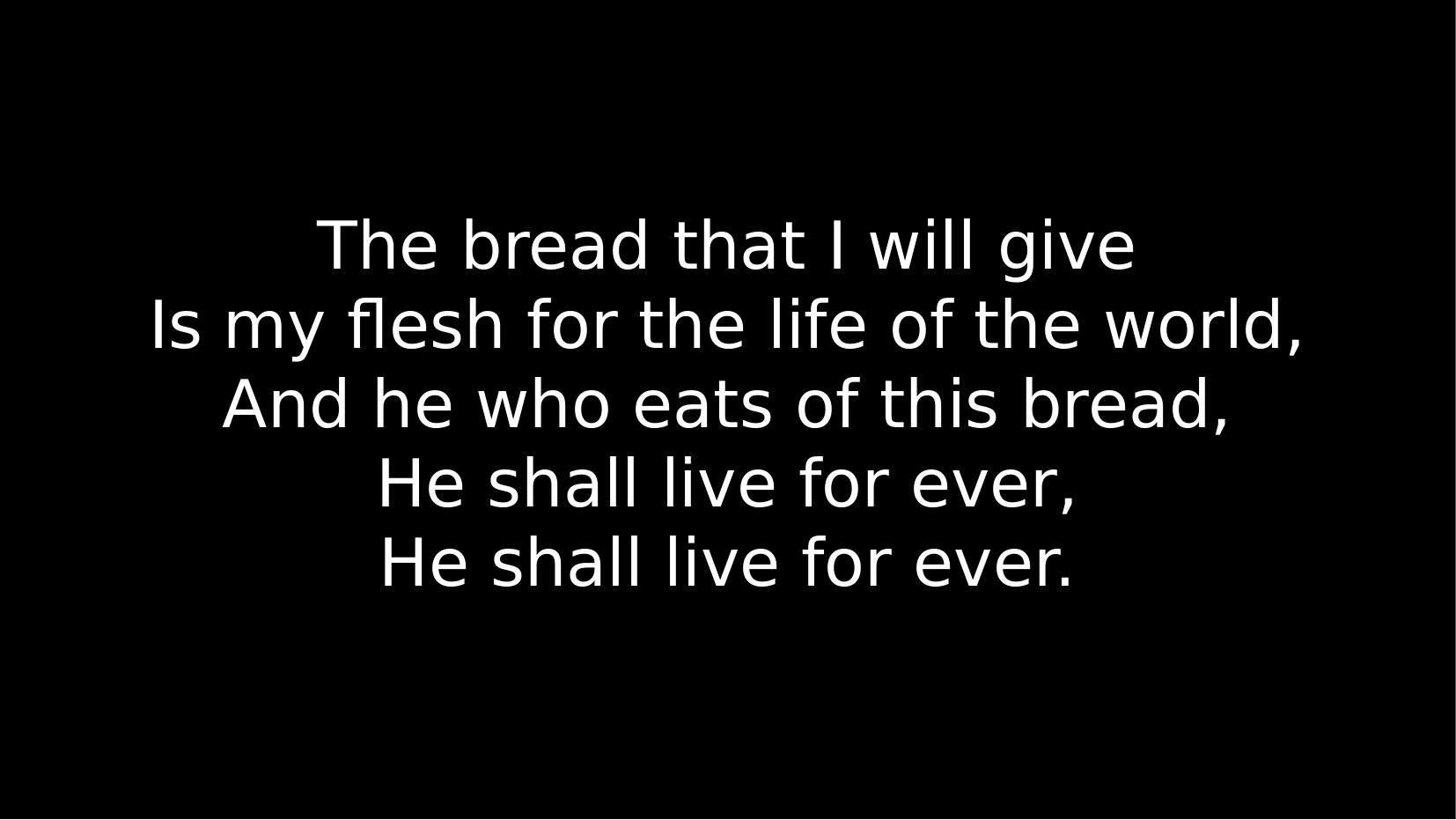

The bread that I will give
Is my flesh for the life of the world,
And he who eats of this bread,
He shall live for ever,
He shall live for ever.